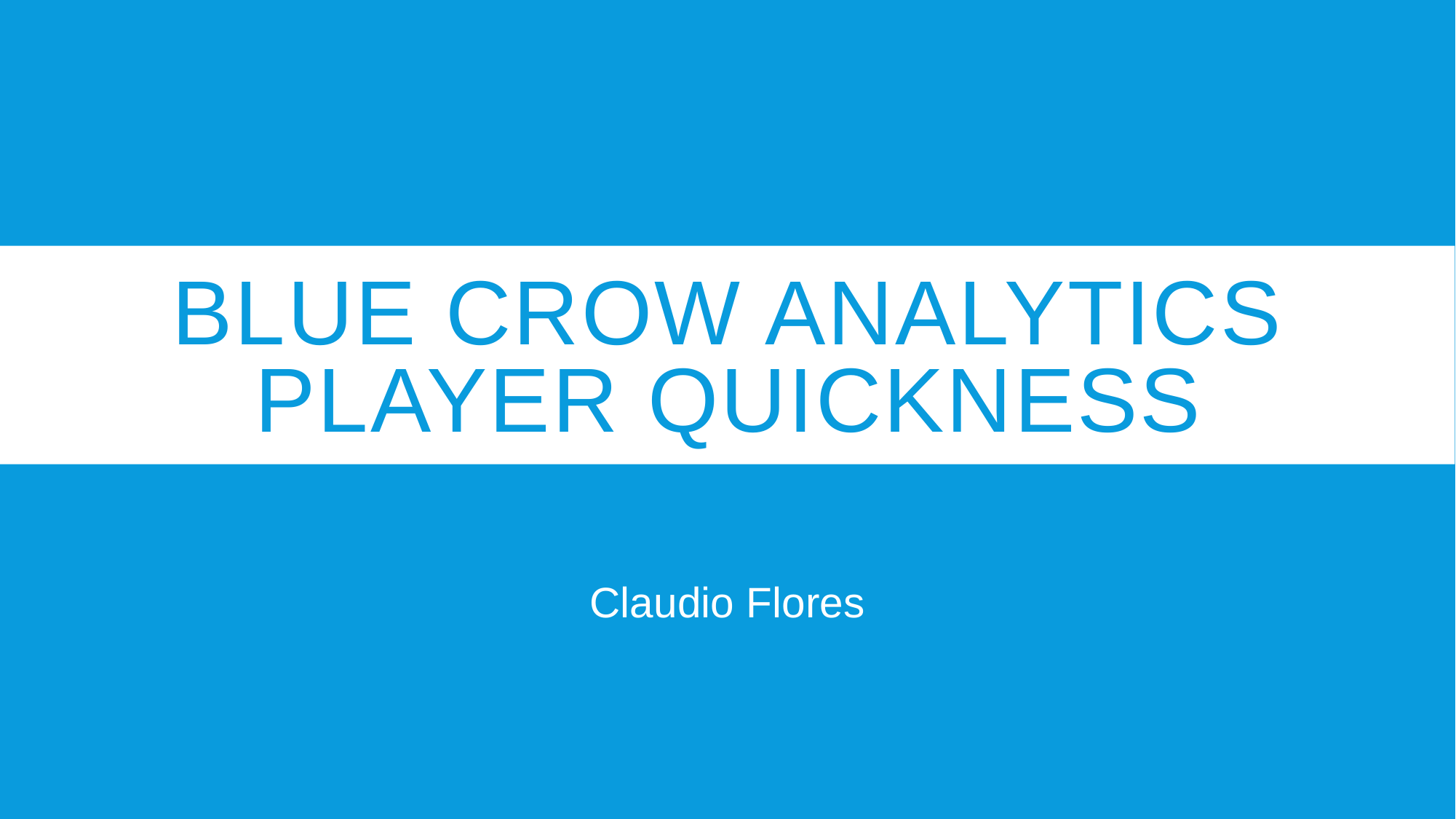

# Blue Crow Analytics Player Quickness

Claudio Flores